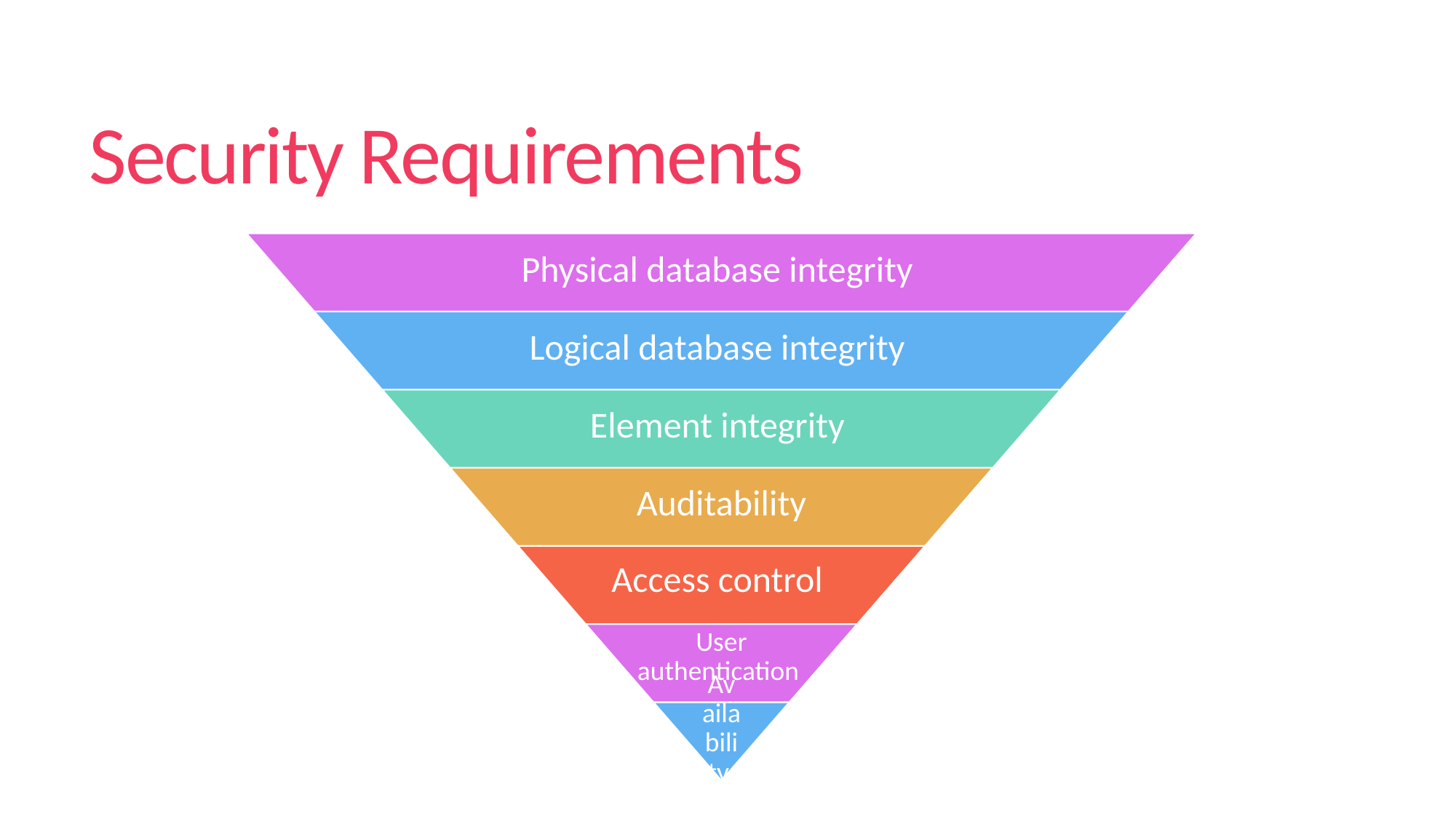

# Security Requirements
Physical database integrity
Logical database integrity
Element integrity
Auditability
Access control
User authentication
Availability